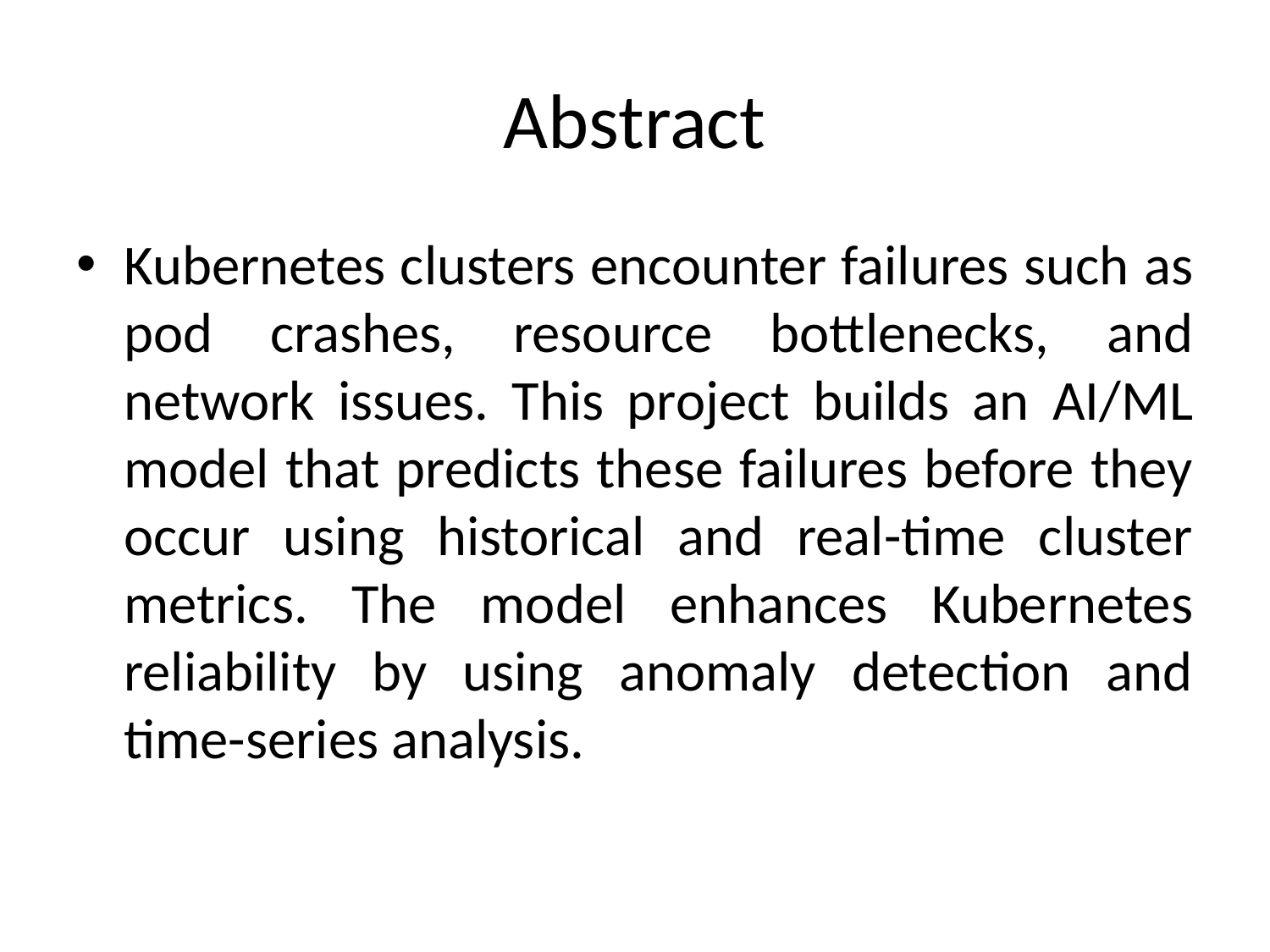

# Abstract
Kubernetes clusters encounter failures such as pod crashes, resource bottlenecks, and network issues. This project builds an AI/ML model that predicts these failures before they occur using historical and real-time cluster metrics. The model enhances Kubernetes reliability by using anomaly detection and time-series analysis.